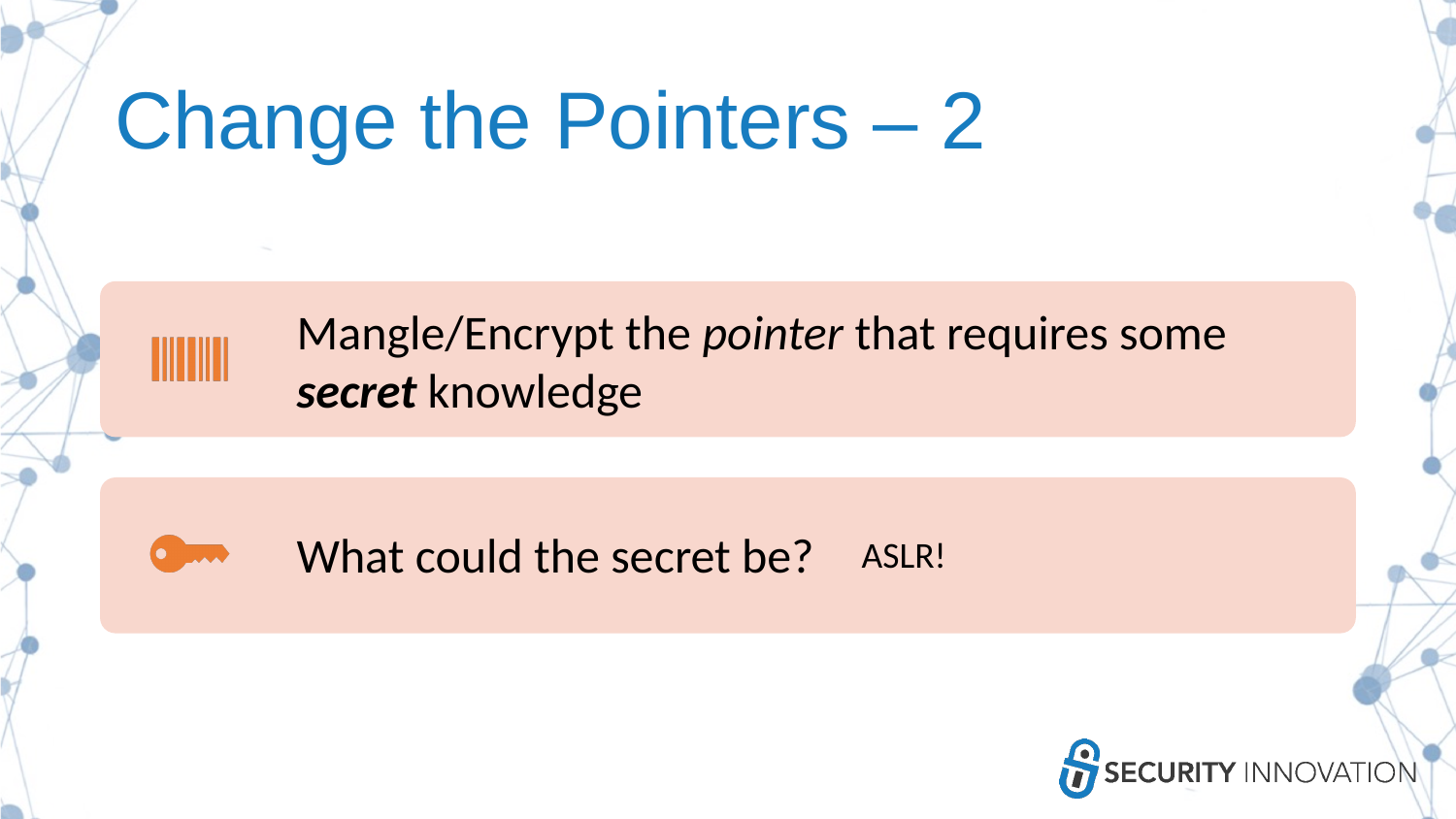

# Change the Pointers – 2
Mangle/Encrypt the pointer that requires some secret knowledge
What could the secret be?
ASLR!